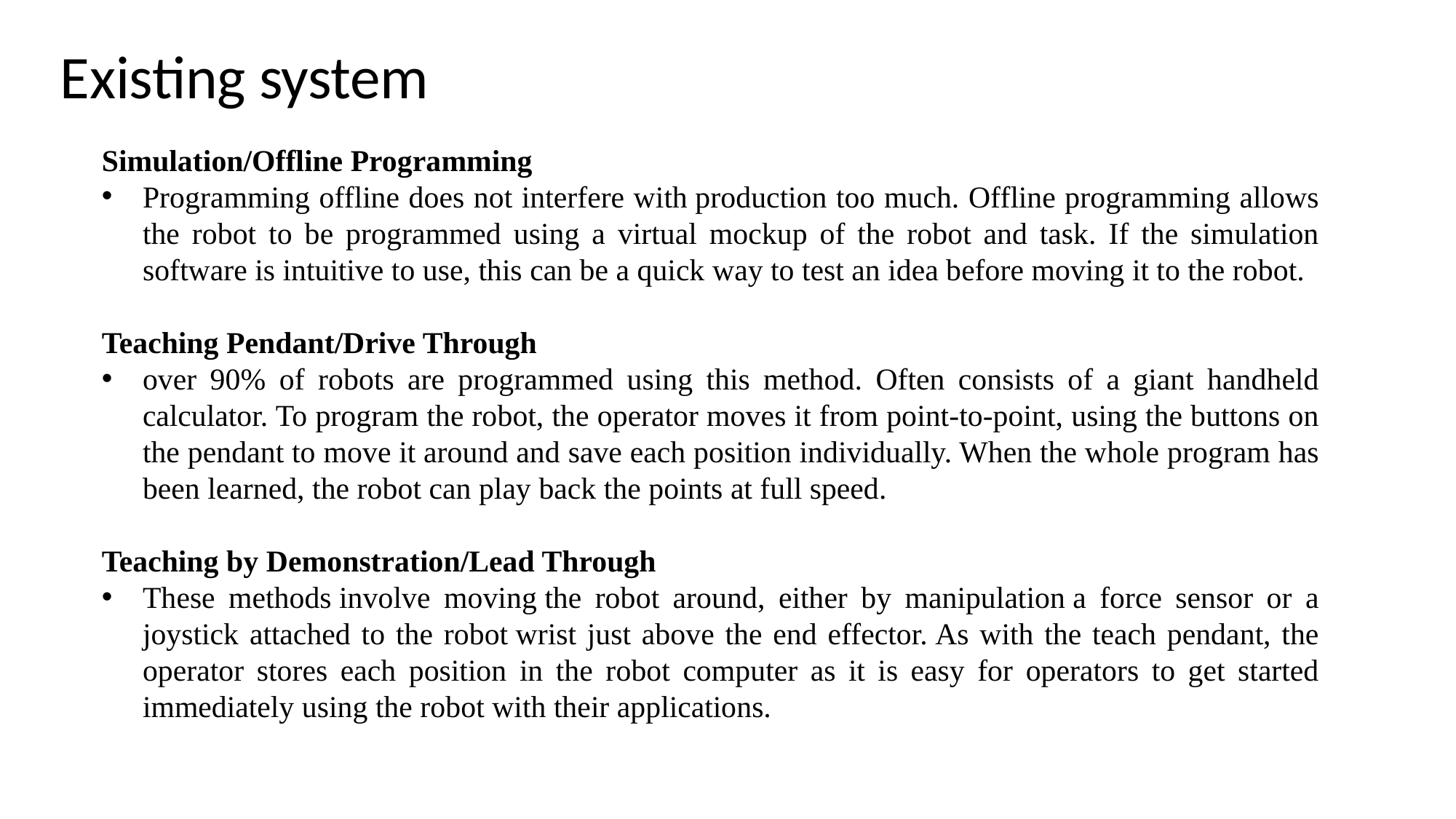

# Existing system
Simulation/Offline Programming
Programming offline does not interfere with production too much. Offline programming allows the robot to be programmed using a virtual mockup of the robot and task. If the simulation software is intuitive to use, this can be a quick way to test an idea before moving it to the robot.

Teaching Pendant/Drive Through
over 90% of robots are programmed using this method. Often consists of a giant handheld calculator. To program the robot, the operator moves it from point-to-point, using the buttons on the pendant to move it around and save each position individually. When the whole program has been learned, the robot can play back the points at full speed.

Teaching by Demonstration/Lead Through
These methods involve moving the robot around, either by manipulation a force sensor or a joystick attached to the robot wrist just above the end effector. As with the teach pendant, the operator stores each position in the robot computer as it is easy for operators to get started immediately using the robot with their applications.